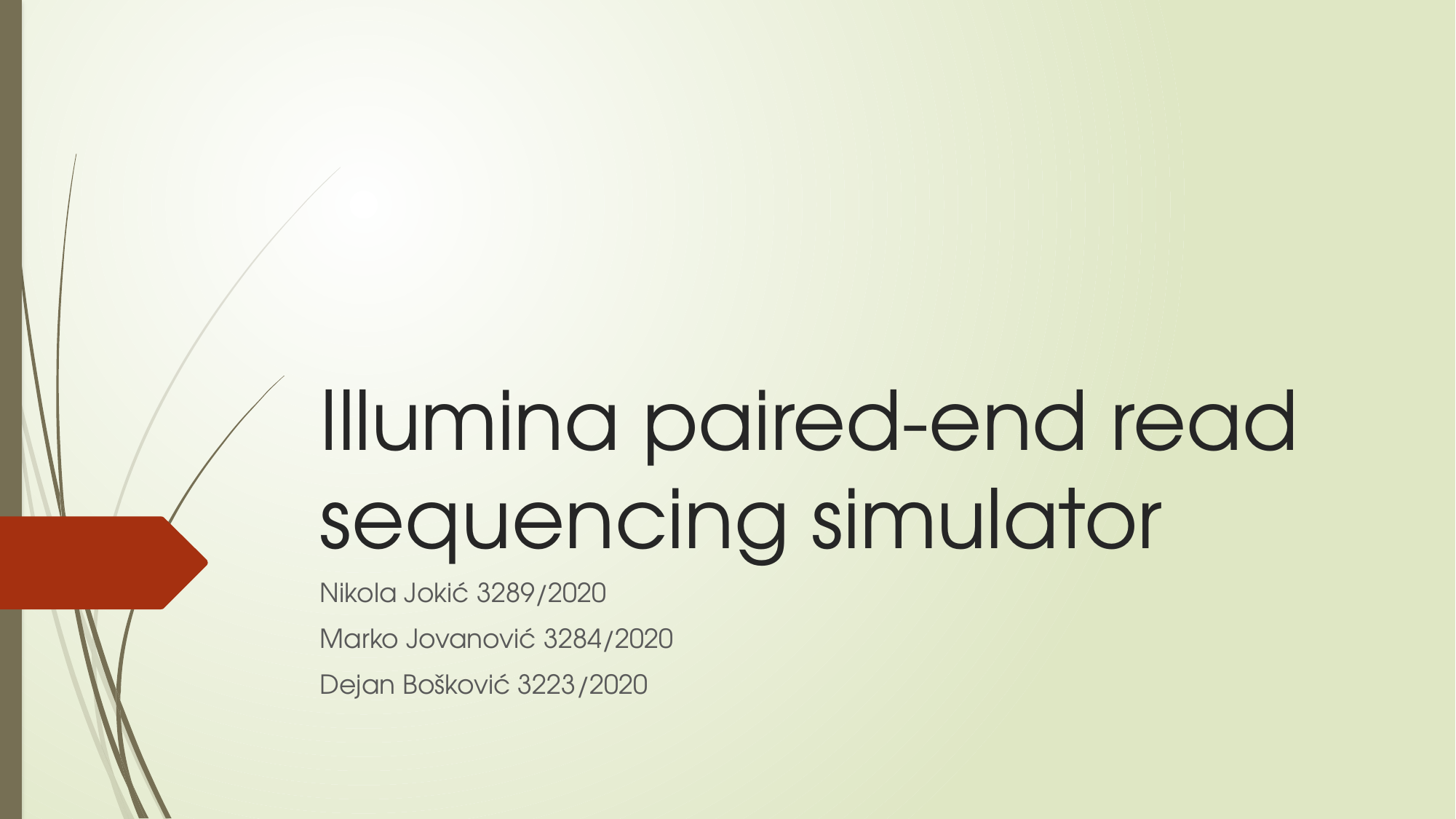

# Illumina paired-end read sequencing simulator
Nikola Jokić 3289/2020
Marko Jovanović 3284/2020
Dejan Bošković 3223/2020